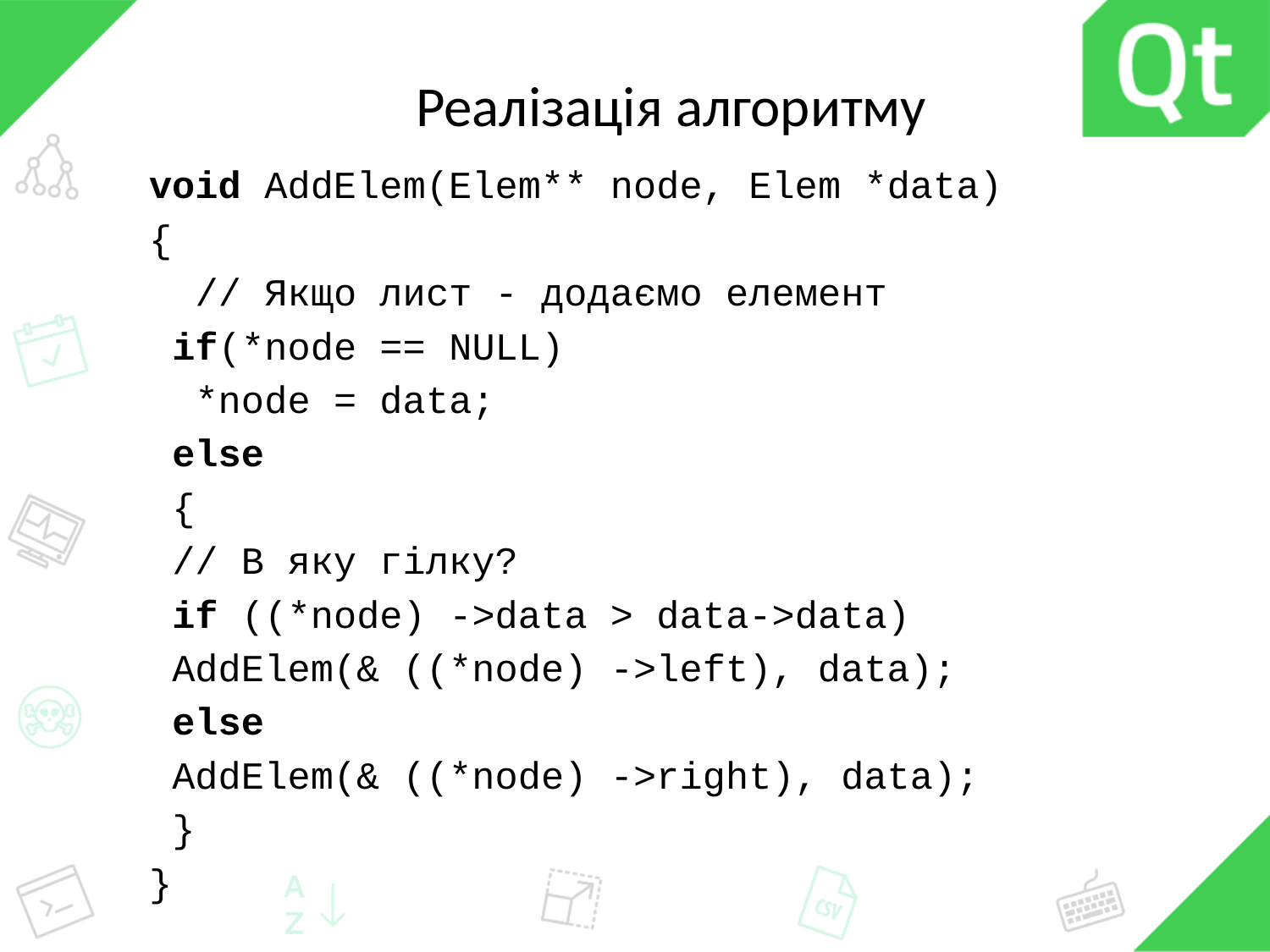

# Реалізація алгоритму
void AddElem(Elem** node, Elem *data)
{
  // Якщо лист - додаємо елемент
 if(*node == NULL)
  *node = data;
 else
 {
 // В яку гілку?
 if ((*node) ->data > data->data)
 AddElem(& ((*node) ->left), data);
 else
 AddElem(& ((*node) ->right), data);
 }
}